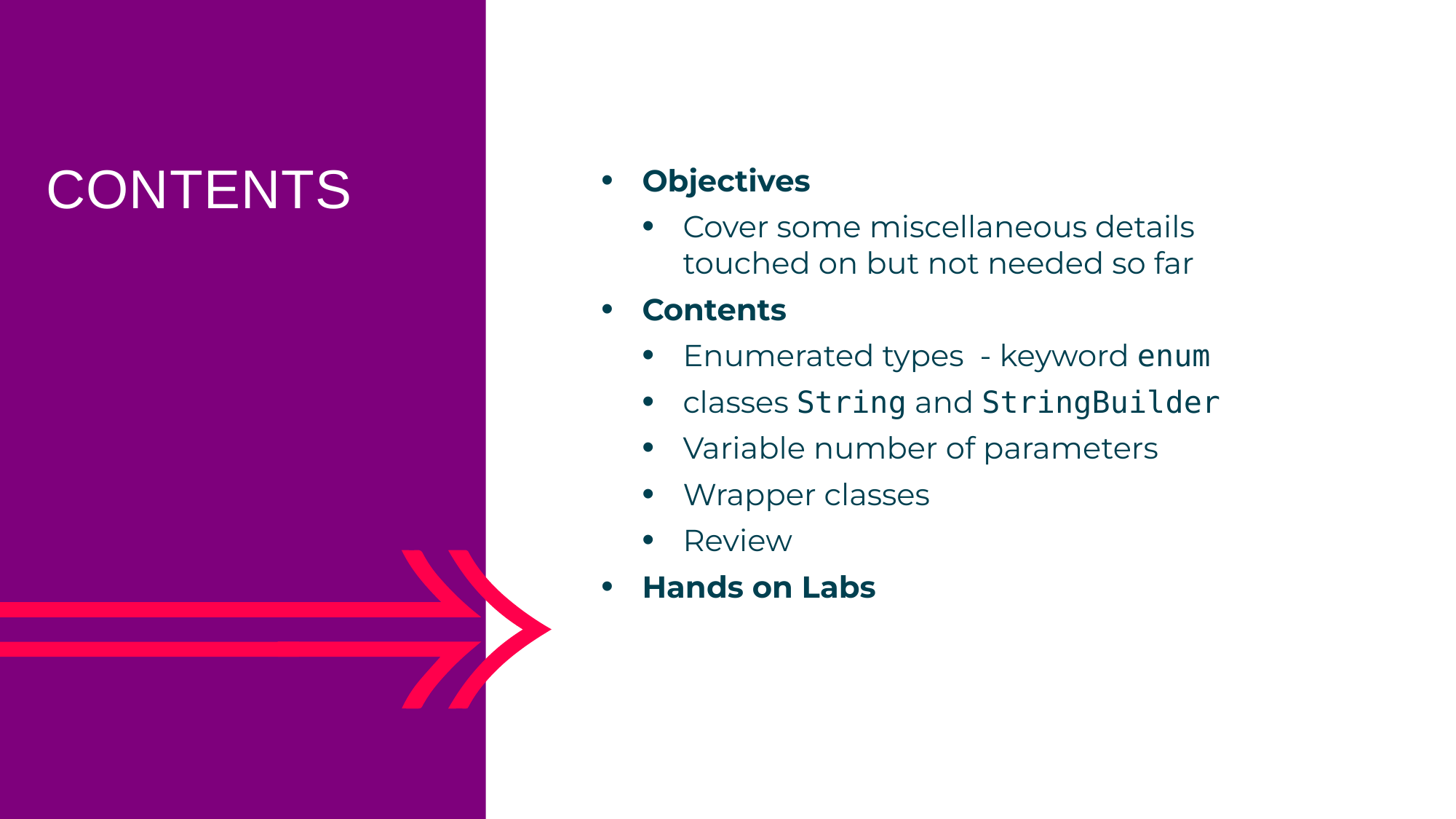

Contents
Objectives
Cover some miscellaneous details touched on but not needed so far
Contents
Enumerated types  - keyword enum
classes String and StringBuilder
Variable number of parameters
Wrapper classes
Review
Hands on Labs